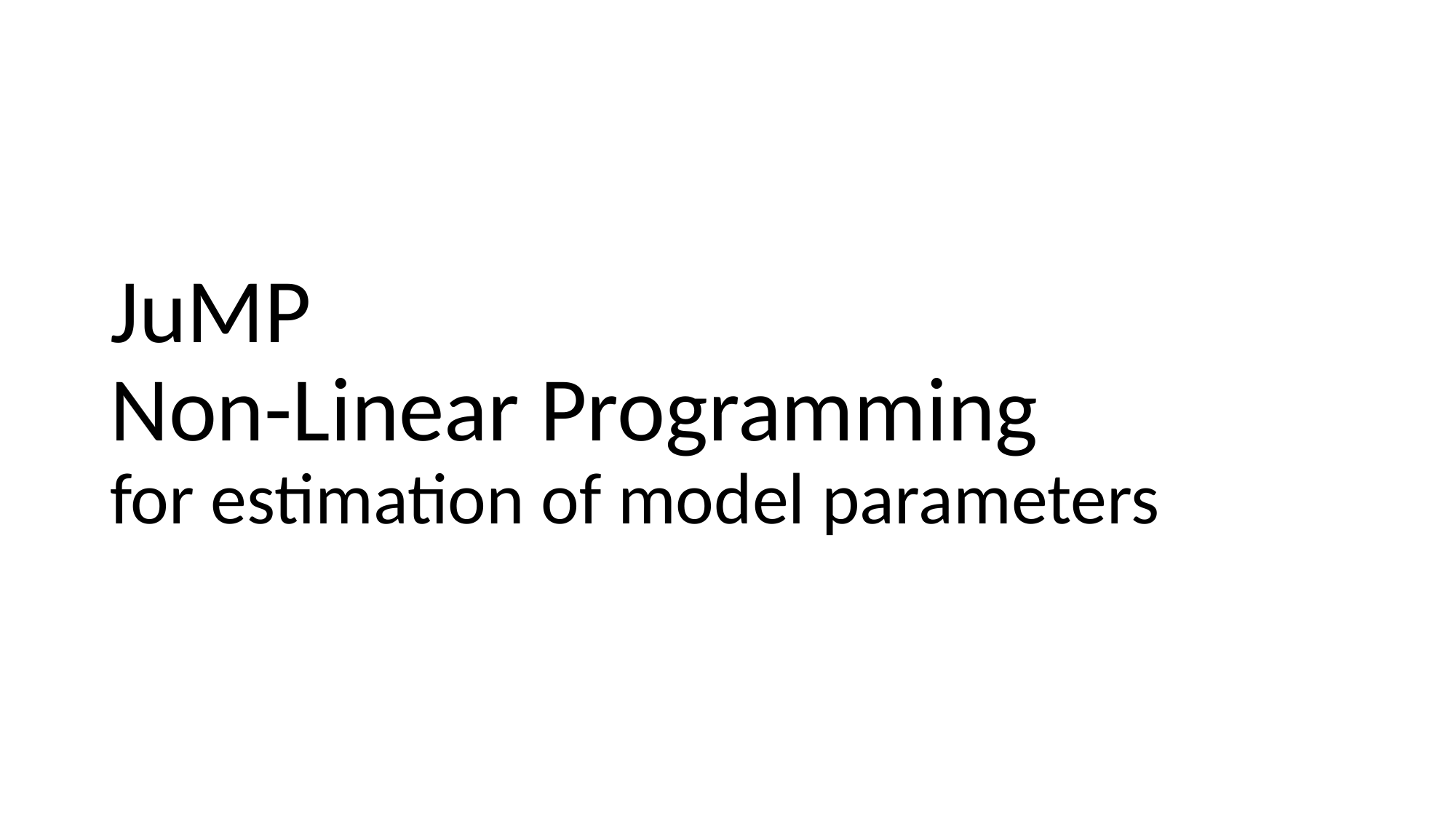

# JuMP Non-Linear Programming for estimation of model parameters